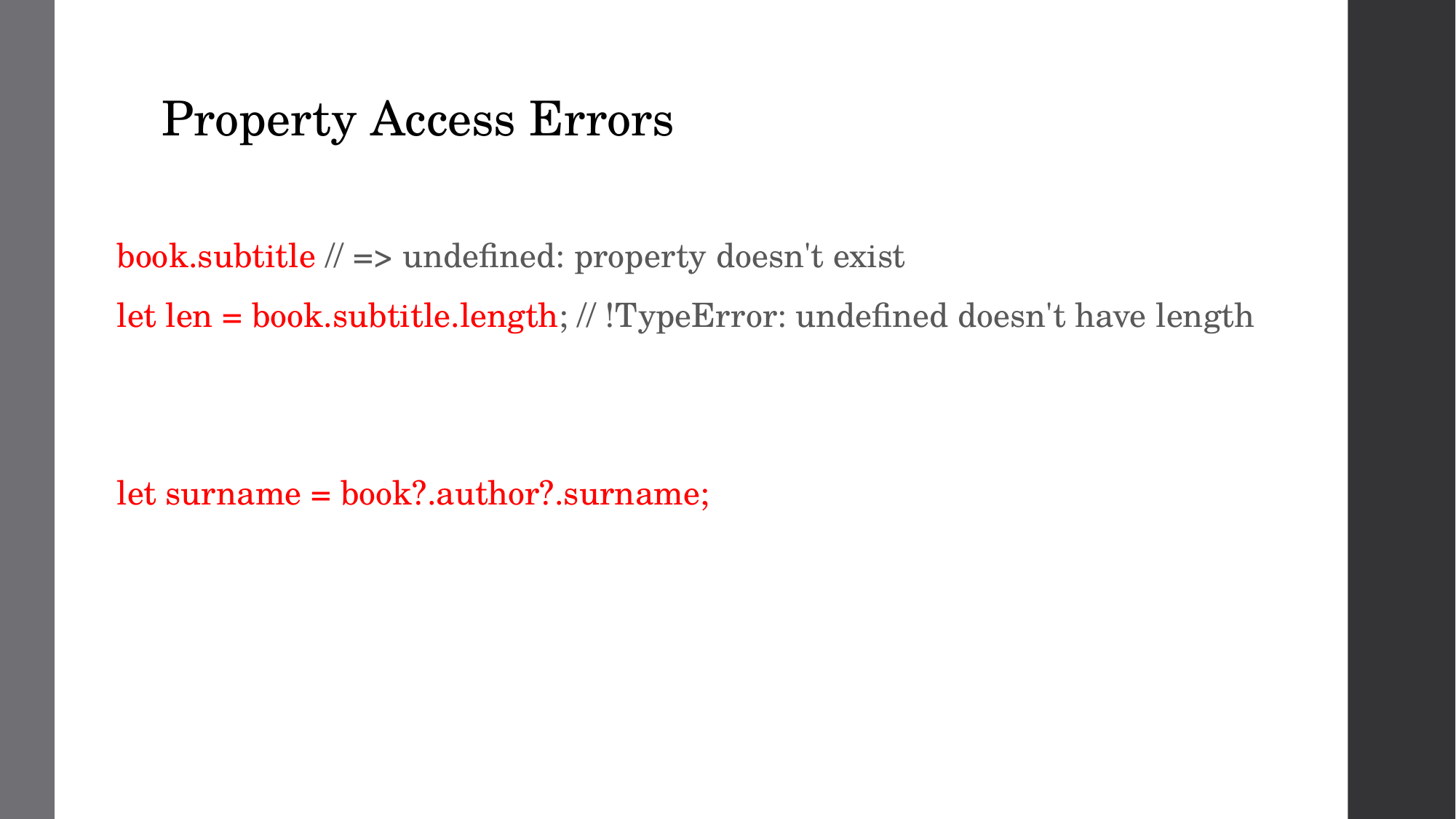

# Property Access Errors
book.subtitle // => undefined: property doesn't exist
let len = book.subtitle.length; // !TypeError: undefined doesn't have length

let surname = book?.author?.surname;